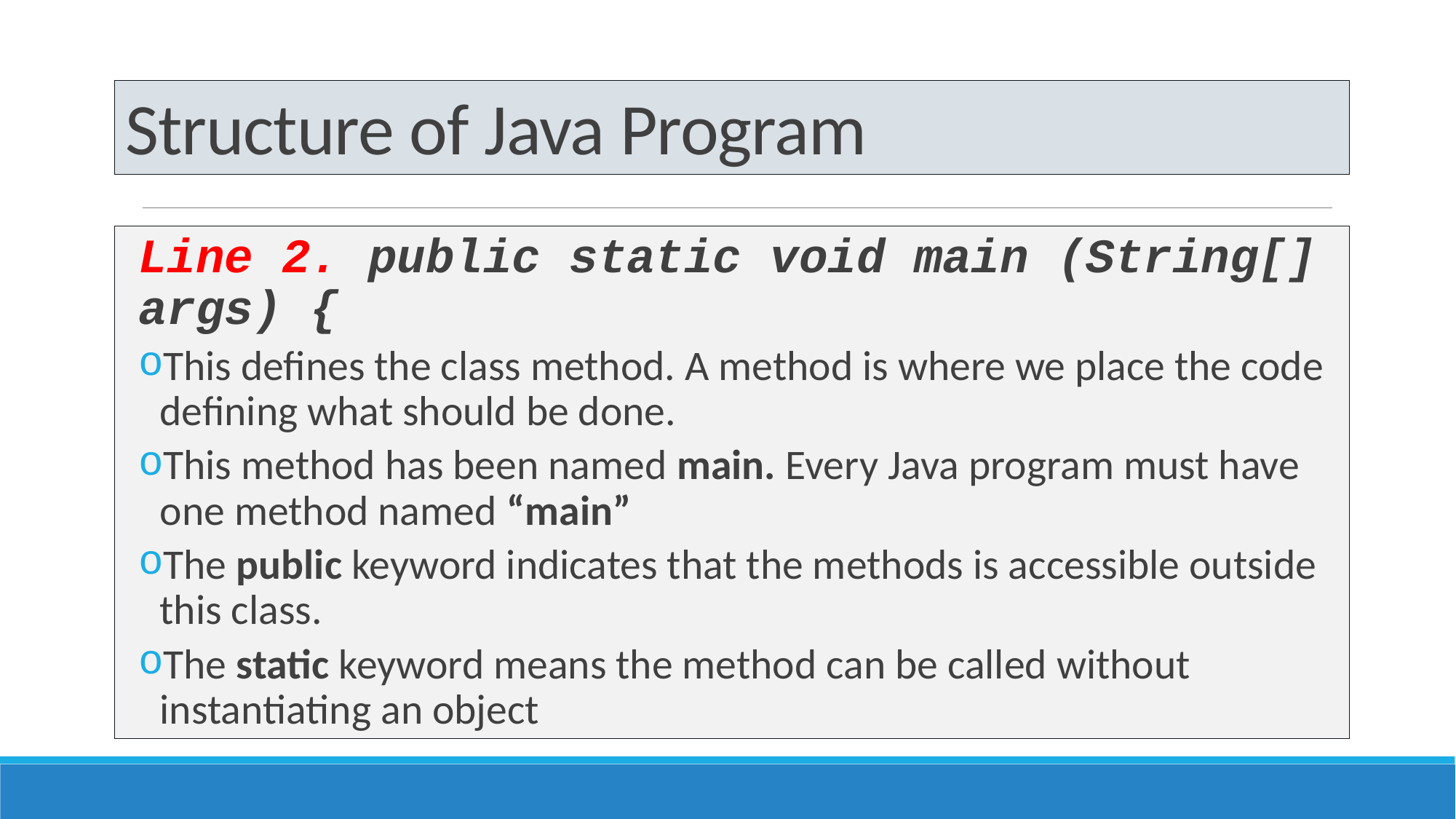

# Structure of Java Program
Line 2. public static void main (String[] args) {
This defines the class method. A method is where we place the code defining what should be done.
This method has been named main. Every Java program must have one method named “main”
The public keyword indicates that the methods is accessible outside this class.
The static keyword means the method can be called without instantiating an object